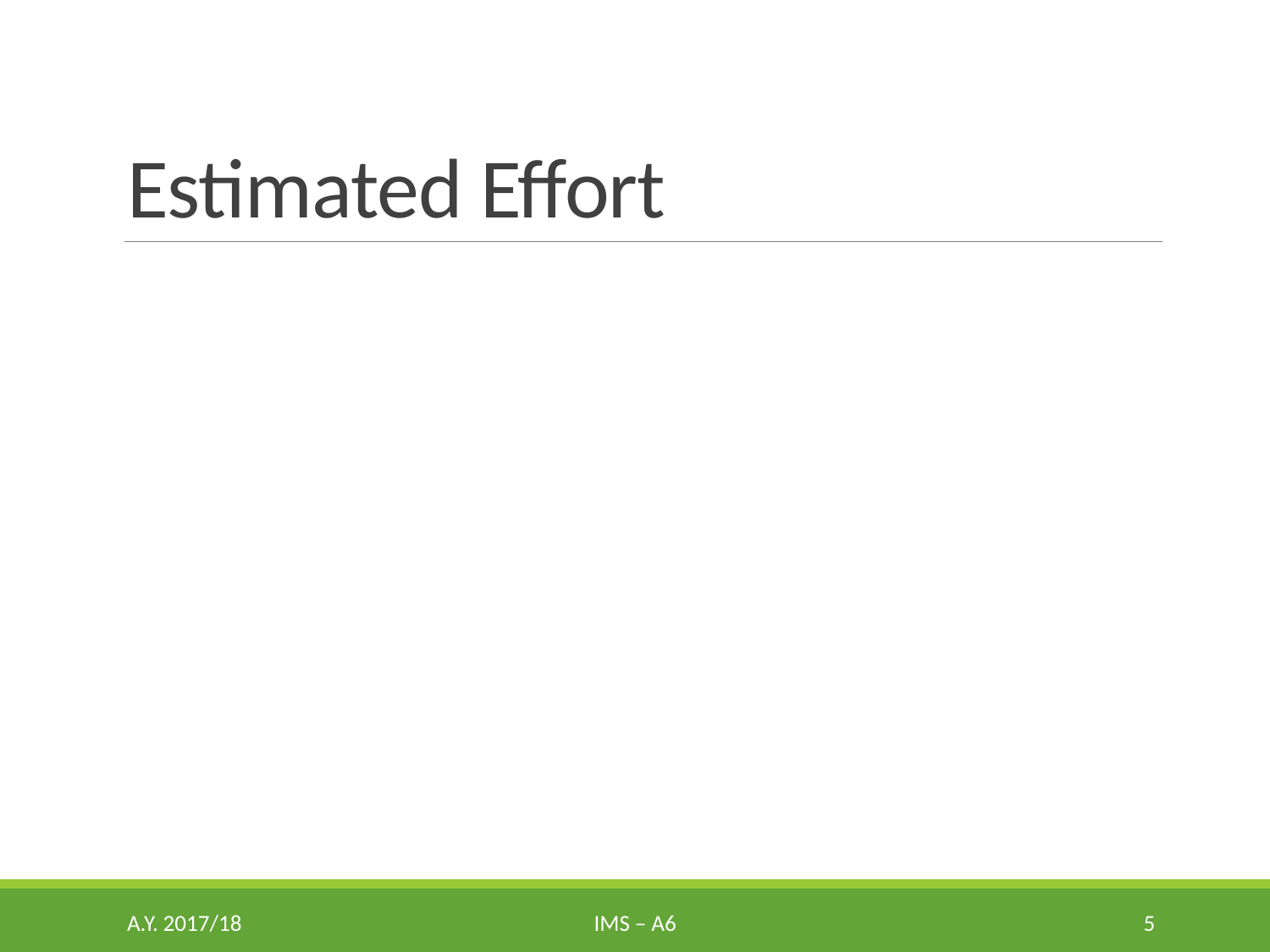

# Estimated Effort

A.Y. 2017/18
IMS – A6
5